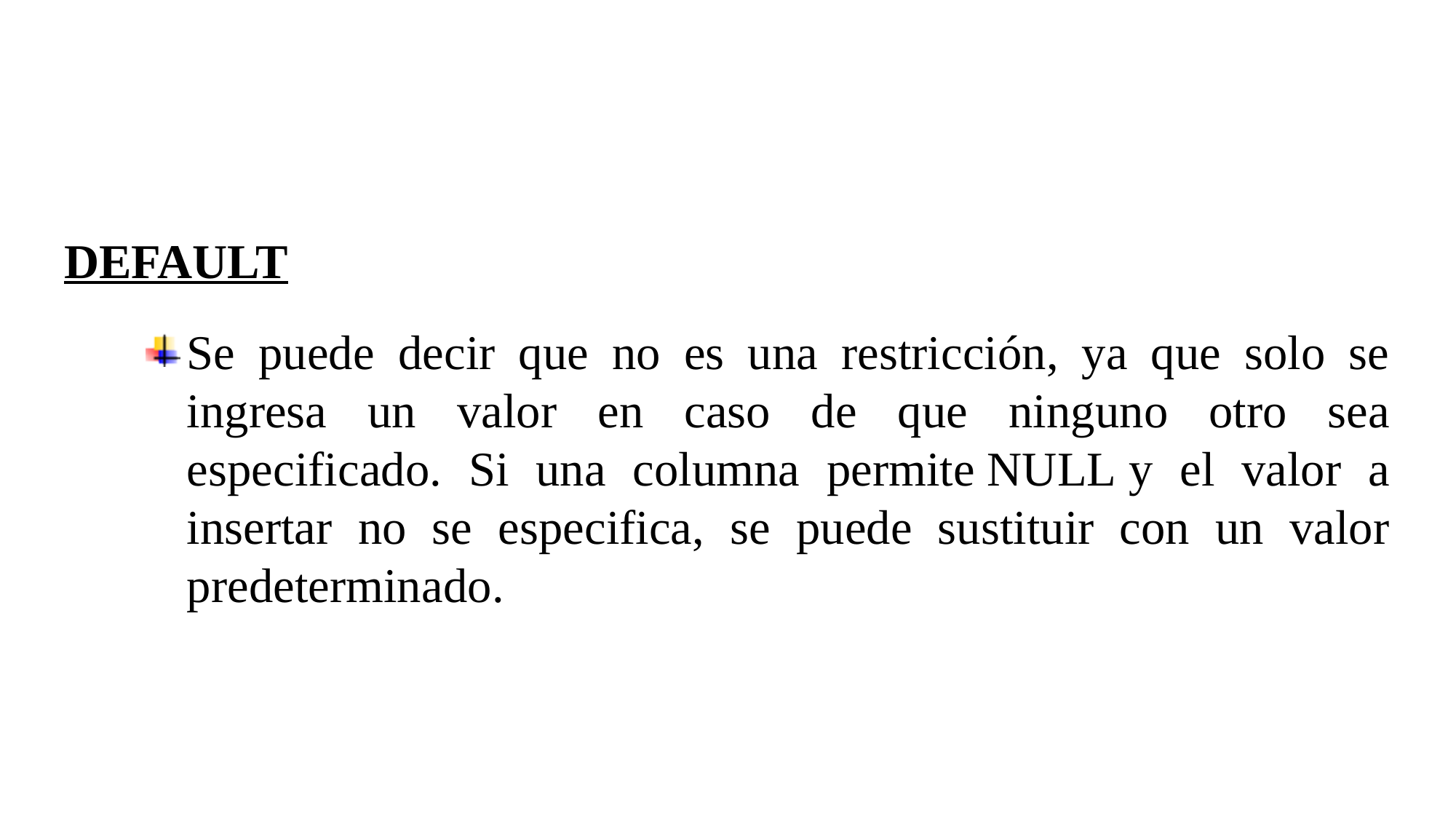

DEFAULT

Se puede decir que no es una restricción, ya que solo se ingresa un valor en caso de que ninguno otro sea especificado. Si una columna permite NULL y el valor a insertar no se especifica, se puede sustituir con un valor predeterminado.